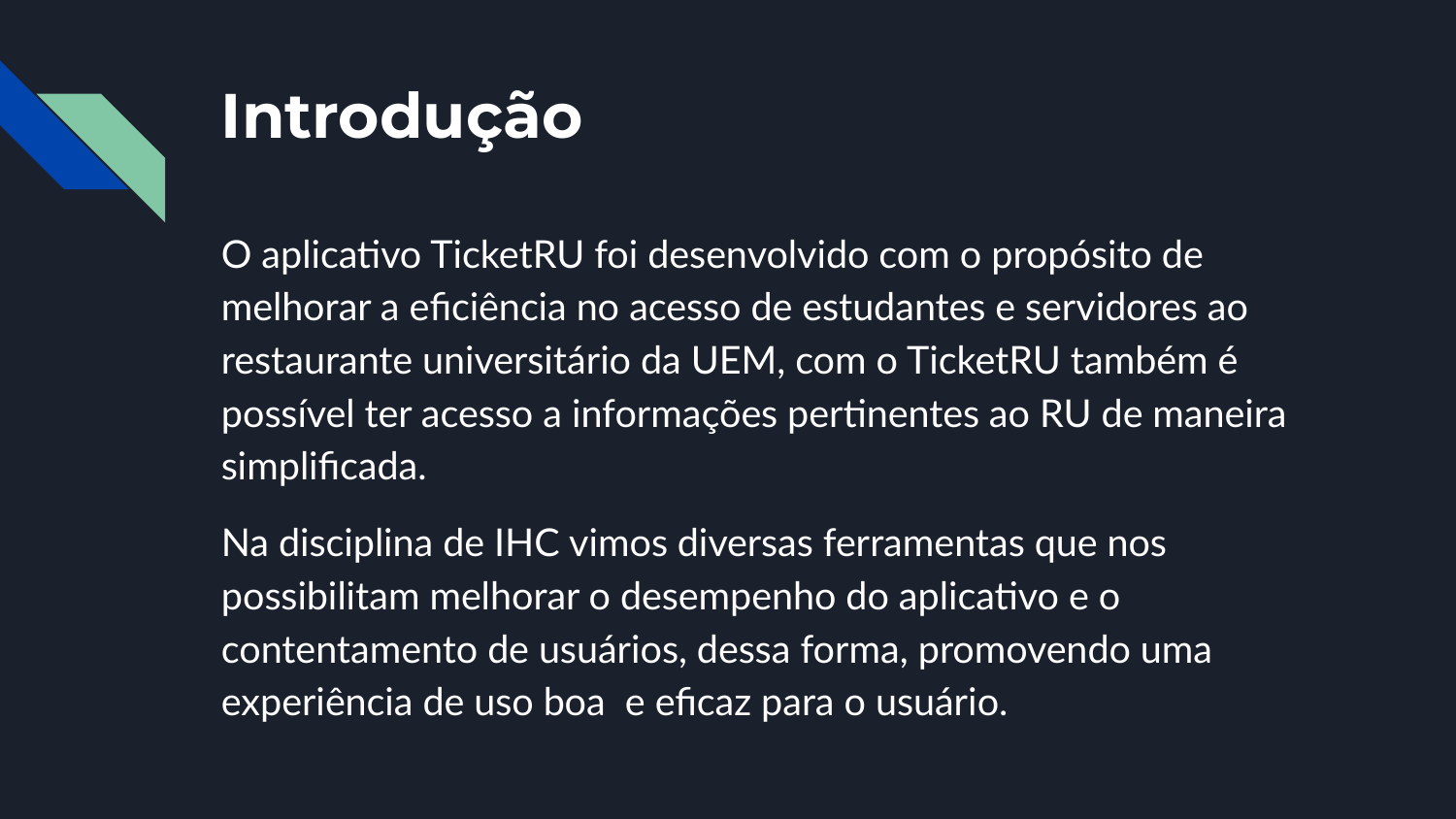

# Introdução
O aplicativo TicketRU foi desenvolvido com o propósito de melhorar a eficiência no acesso de estudantes e servidores ao restaurante universitário da UEM, com o TicketRU também é possível ter acesso a informações pertinentes ao RU de maneira simplificada.
Na disciplina de IHC vimos diversas ferramentas que nos possibilitam melhorar o desempenho do aplicativo e o contentamento de usuários, dessa forma, promovendo uma experiência de uso boa  e eficaz para o usuário.